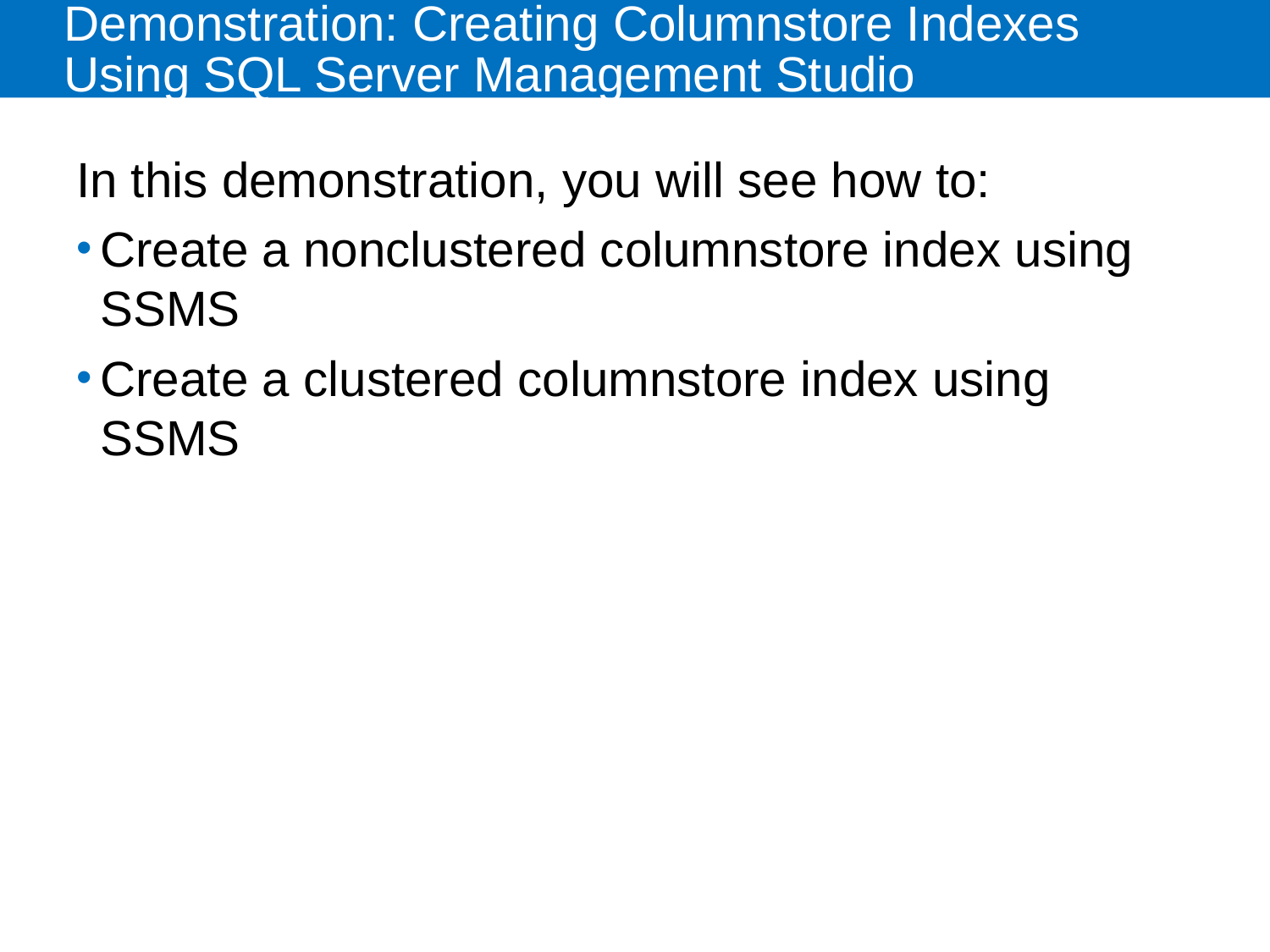

# Demonstration: Creating Columnstore Indexes Using SQL Server Management Studio
In this demonstration, you will see how to:
Create a nonclustered columnstore index using SSMS
Create a clustered columnstore index using SSMS